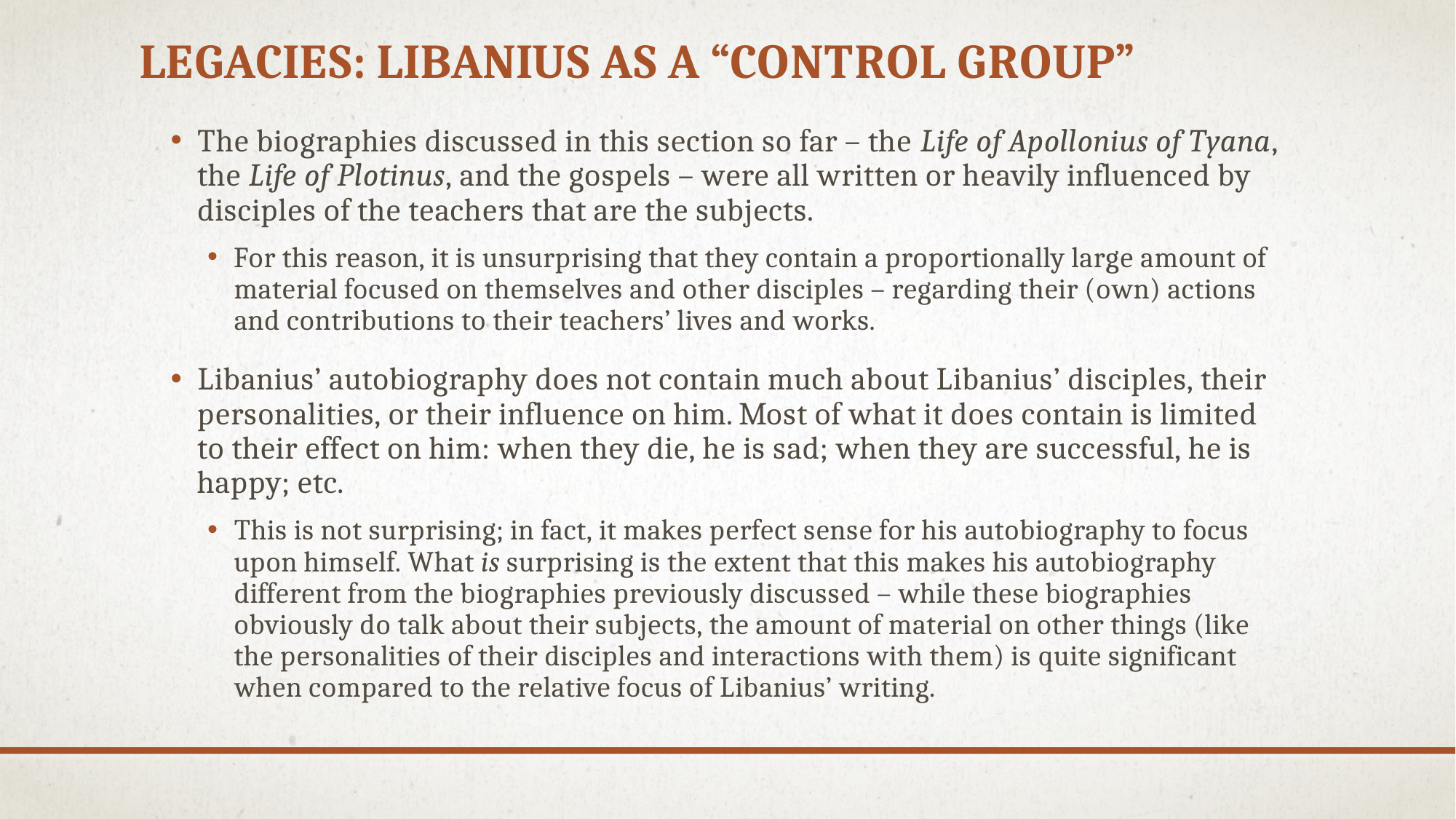

Legacies: Libanius as a “Control group”
The biographies discussed in this section so far – the Life of Apollonius of Tyana, the Life of Plotinus, and the gospels – were all written or heavily influenced by disciples of the teachers that are the subjects.
For this reason, it is unsurprising that they contain a proportionally large amount of material focused on themselves and other disciples – regarding their (own) actions and contributions to their teachers’ lives and works.
Libanius’ autobiography does not contain much about Libanius’ disciples, their personalities, or their influence on him. Most of what it does contain is limited to their effect on him: when they die, he is sad; when they are successful, he is happy; etc.
This is not surprising; in fact, it makes perfect sense for his autobiography to focus upon himself. What is surprising is the extent that this makes his autobiography different from the biographies previously discussed – while these biographies obviously do talk about their subjects, the amount of material on other things (like the personalities of their disciples and interactions with them) is quite significant when compared to the relative focus of Libanius’ writing.